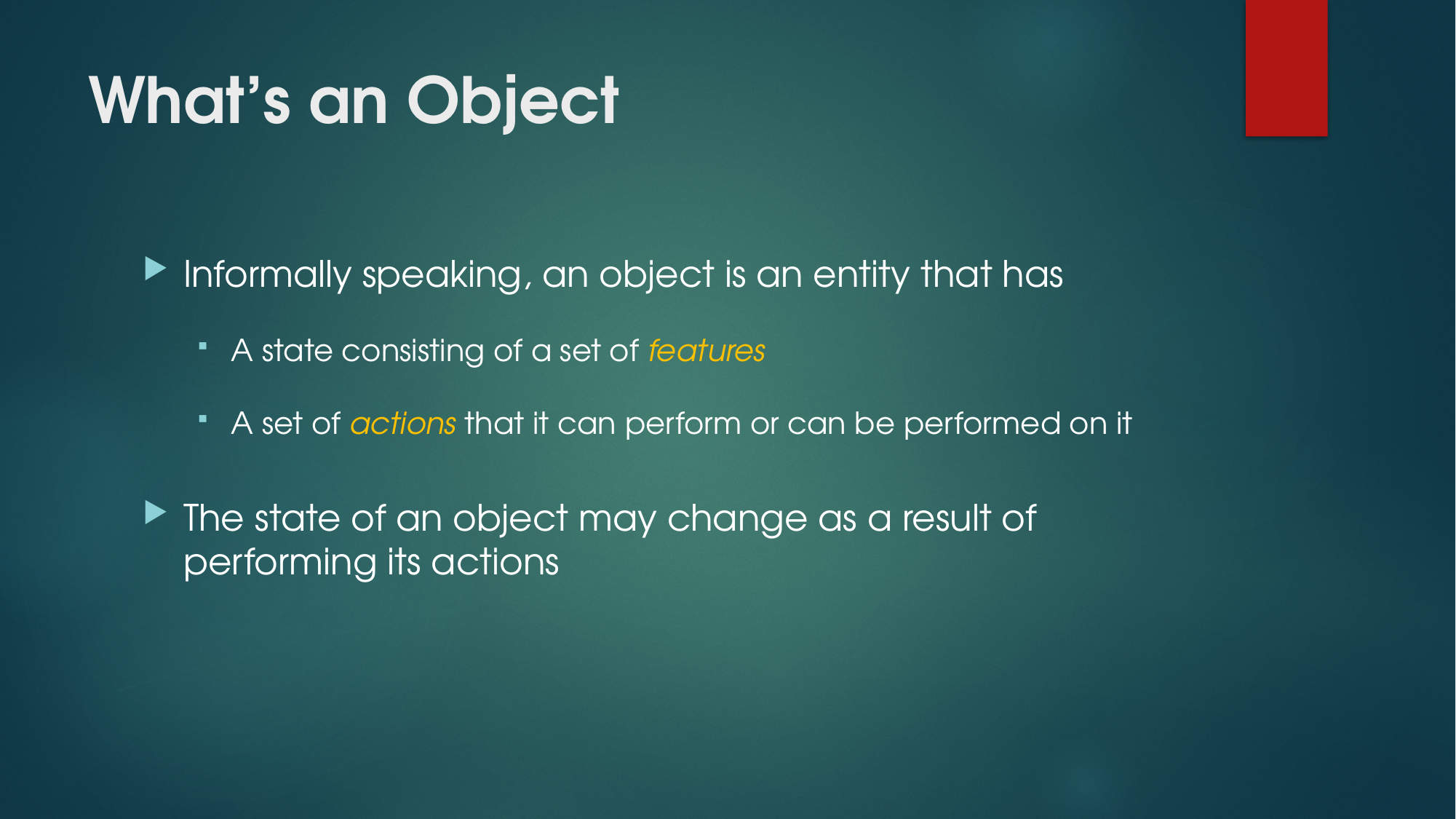

# What’s an Object
Informally speaking, an object is an entity that has
A state consisting of a set of features
A set of actions that it can perform or can be performed on it
The state of an object may change as a result of performing its actions